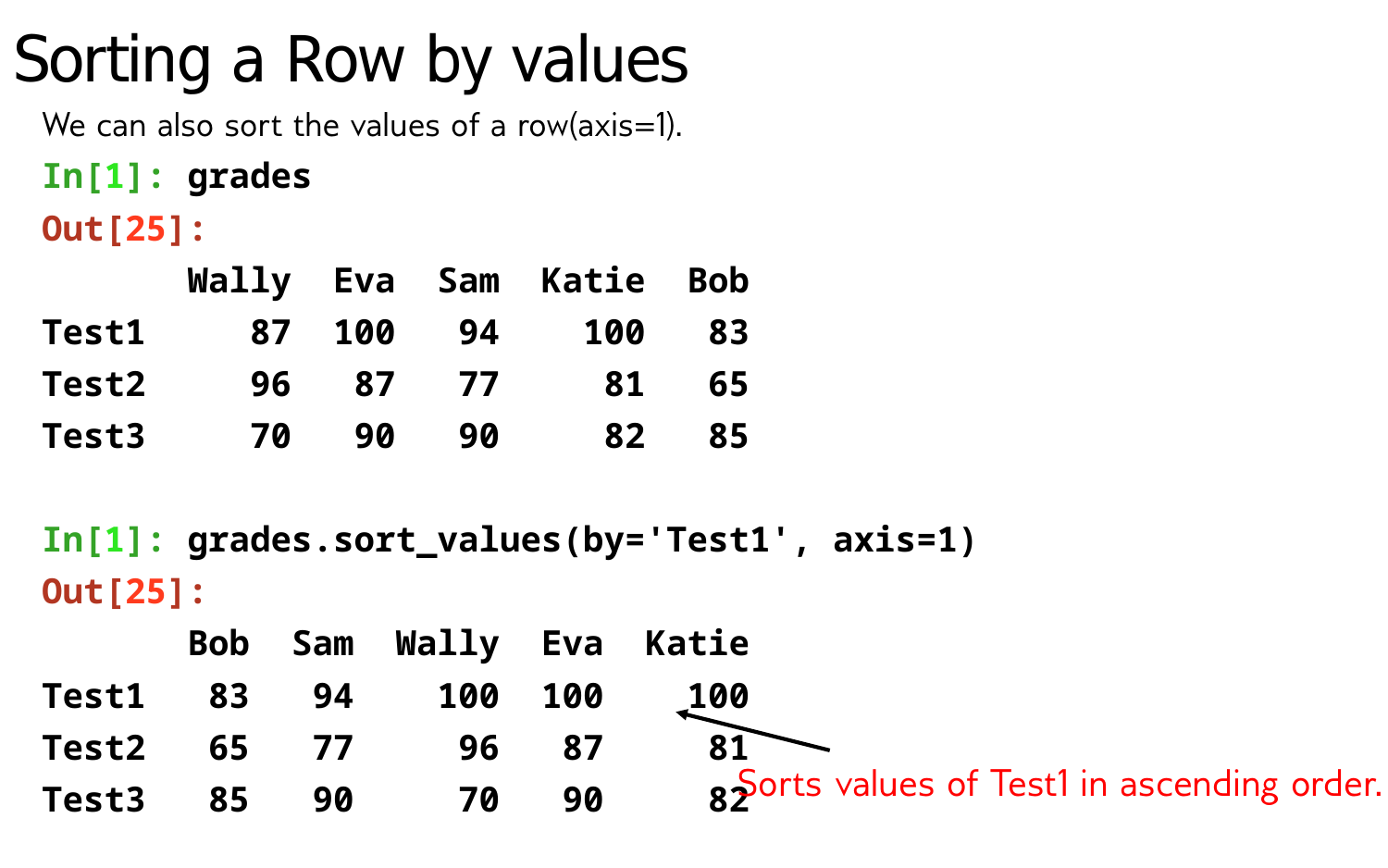

# Sorting a Row by values
We can also sort the values of a row(axis=1).
In[1]: grades
Out[25]:
       Wally  Eva  Sam  Katie  Bob
Test1     87  100   94    100   83
Test2     96   87   77     81   65
Test3     70   90   90     82   85

In[1]: grades.sort_values(by='Test1', axis=1)
Out[25]:
       Bob  Sam  Wally  Eva  Katie
Test1   83   94    100  100    100
Test2   65   77     96   87     81
Test3   85   90     70   90     82

Sorts values of Test1 in ascending order.